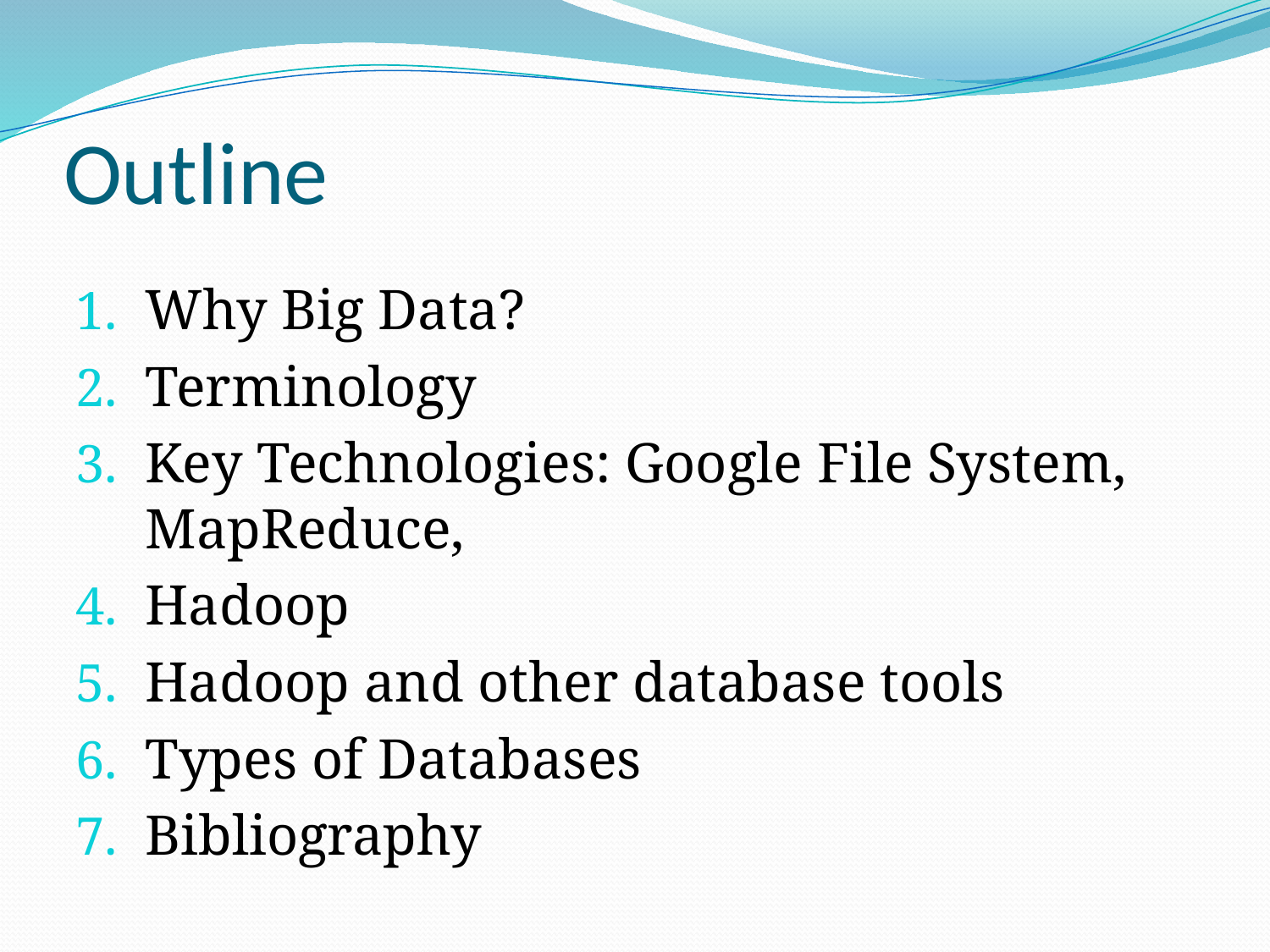

# Outline
Why Big Data?
Terminology
Key Technologies: Google File System, MapReduce,
Hadoop
Hadoop and other database tools
Types of Databases
Bibliography